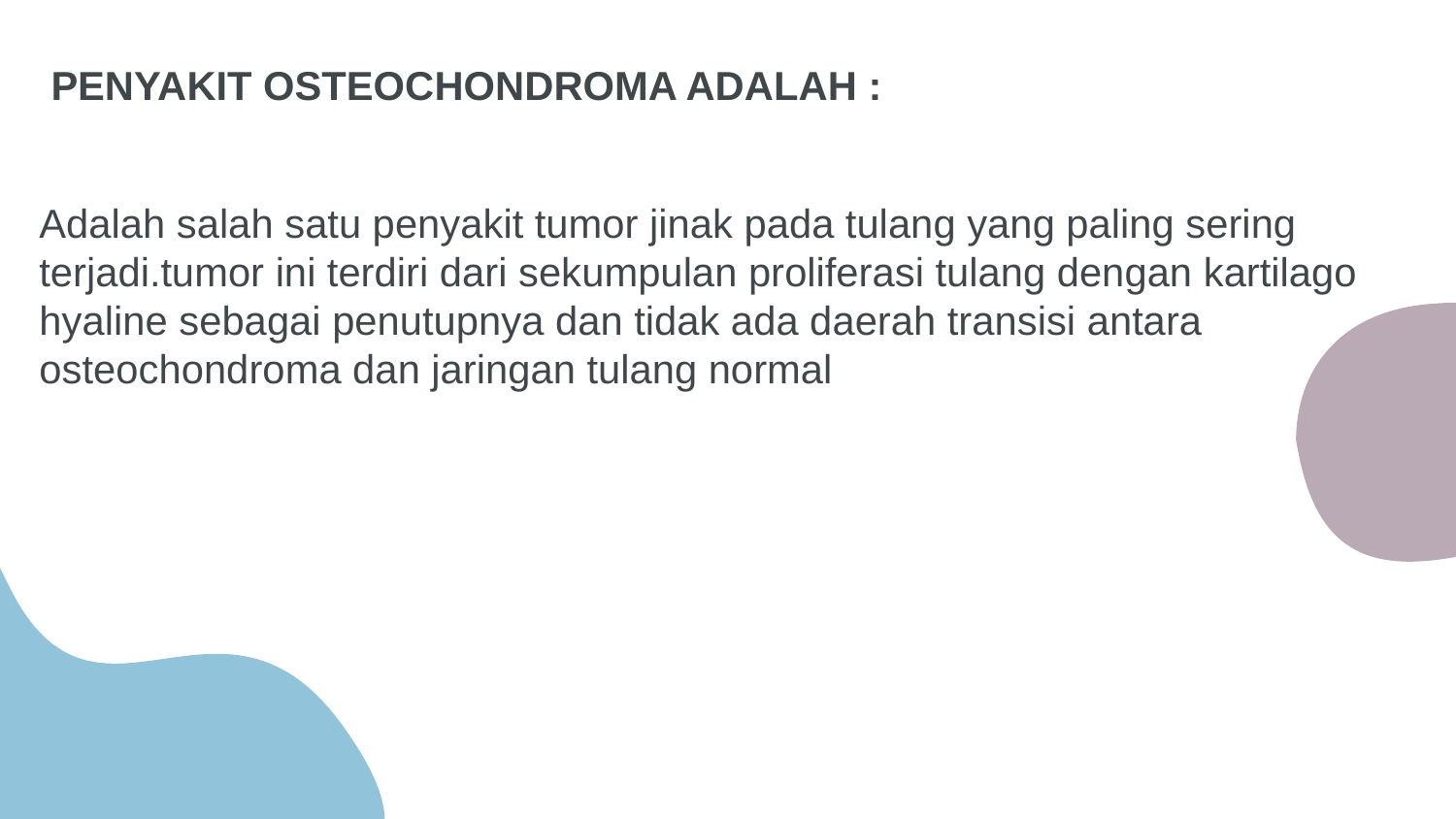

# PENYAKIT OSTEOCHONDROMA ADALAH :
Adalah salah satu penyakit tumor jinak pada tulang yang paling sering terjadi.tumor ini terdiri dari sekumpulan proliferasi tulang dengan kartilago hyaline sebagai penutupnya dan tidak ada daerah transisi antara osteochondroma dan jaringan tulang normal